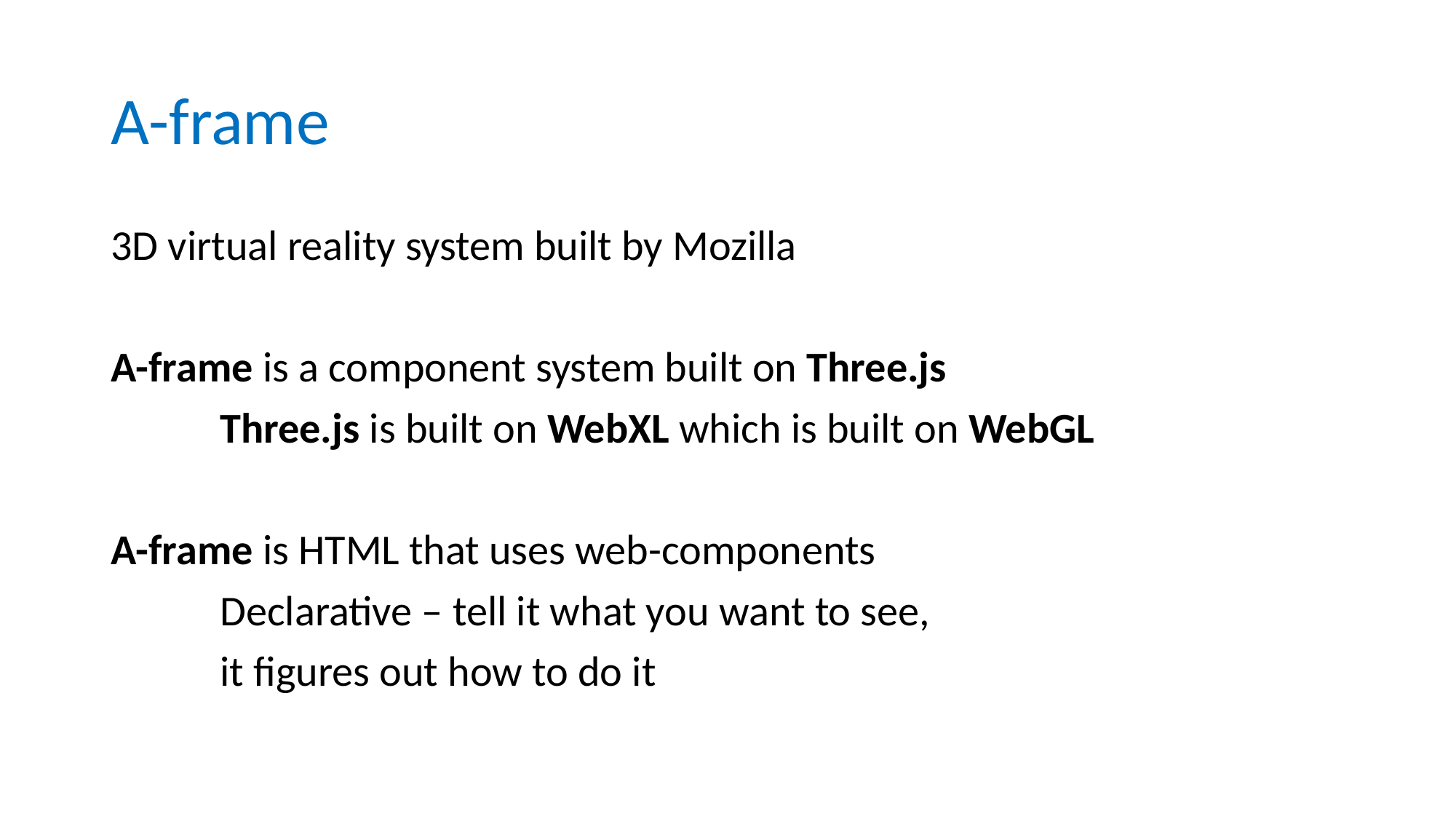

# A-frame
3D virtual reality system built by Mozilla

A-frame is a component system built on Three.js
	Three.js is built on WebXL which is built on WebGL

A-frame is HTML that uses web-components
     	Declarative – tell it what you want to see,
	it figures out how to do it